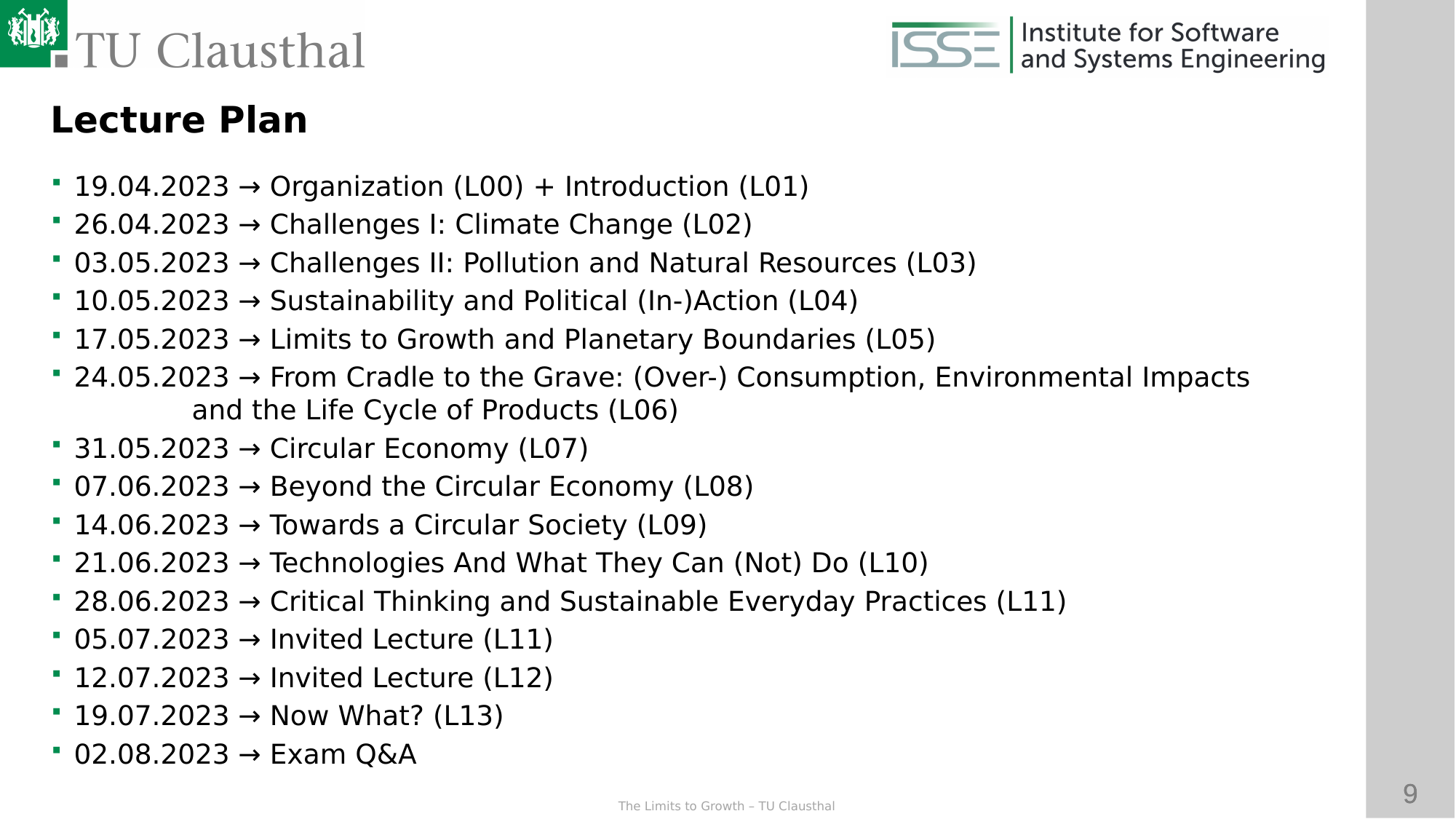

Lecture Plan
19.04.2023 → Organization (L00) + Introduction (L01)
26.04.2023 → Challenges I: Climate Change (L02)
03.05.2023 → Challenges II: Pollution and Natural Resources (L03)
10.05.2023 → Sustainability and Political (In-)Action (L04)
17.05.2023 → Limits to Growth and Planetary Boundaries (L05)
24.05.2023 → From Cradle to the Grave: (Over-) Consumption, Environmental Impacts 		 and the Life Cycle of Products (L06)
31.05.2023 → Circular Economy (L07)
07.06.2023 → Beyond the Circular Economy (L08)
14.06.2023 → Towards a Circular Society (L09)
21.06.2023 → Technologies And What They Can (Not) Do (L10)
28.06.2023 → Critical Thinking and Sustainable Everyday Practices (L11)
05.07.2023 → Invited Lecture (L11)
12.07.2023 → Invited Lecture (L12)
19.07.2023 → Now What? (L13)
02.08.2023 → Exam Q&A